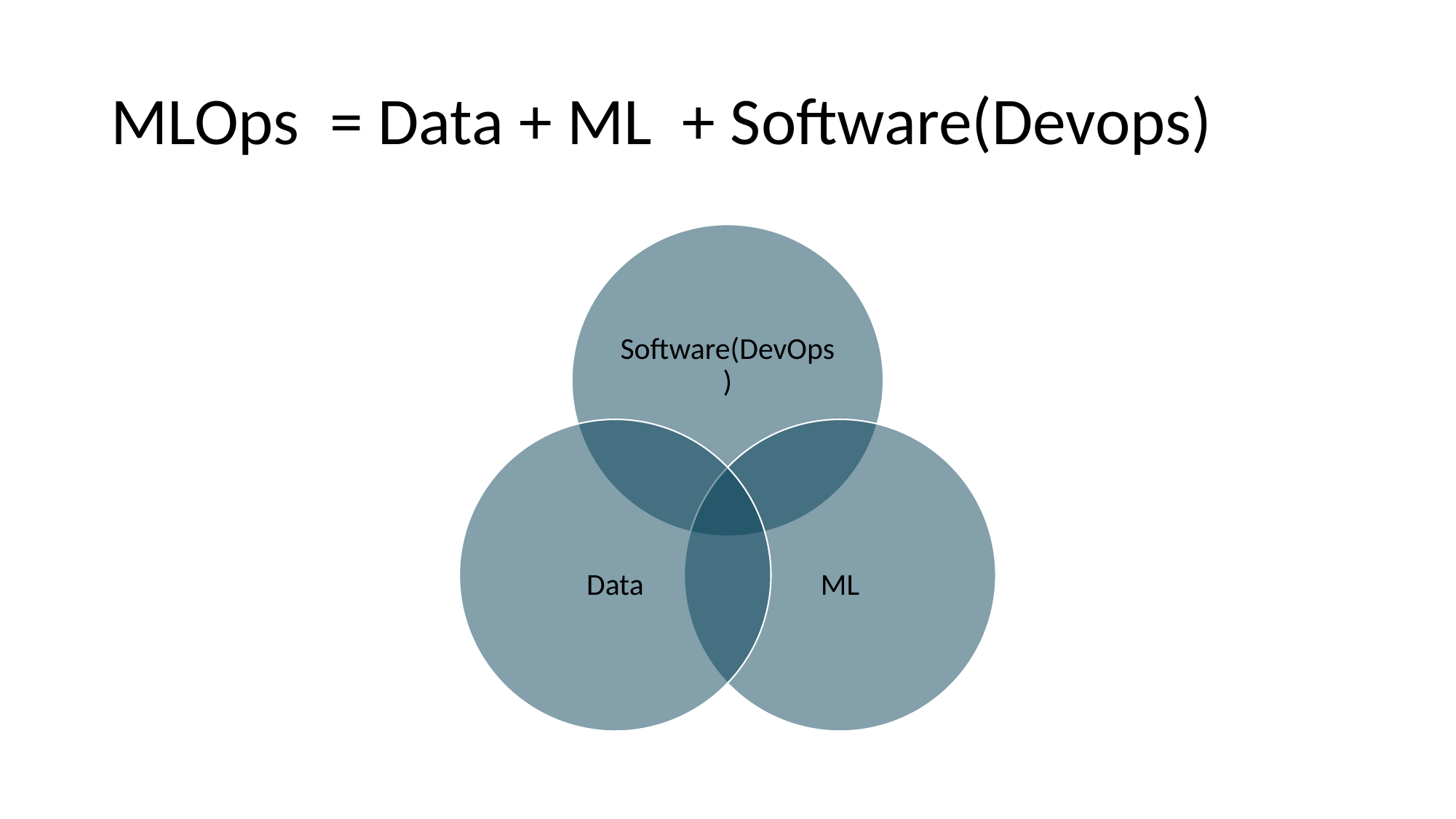

# MLOps  = Data + ML  + Software(Devops)
 Software(DevOps)
ML
Data